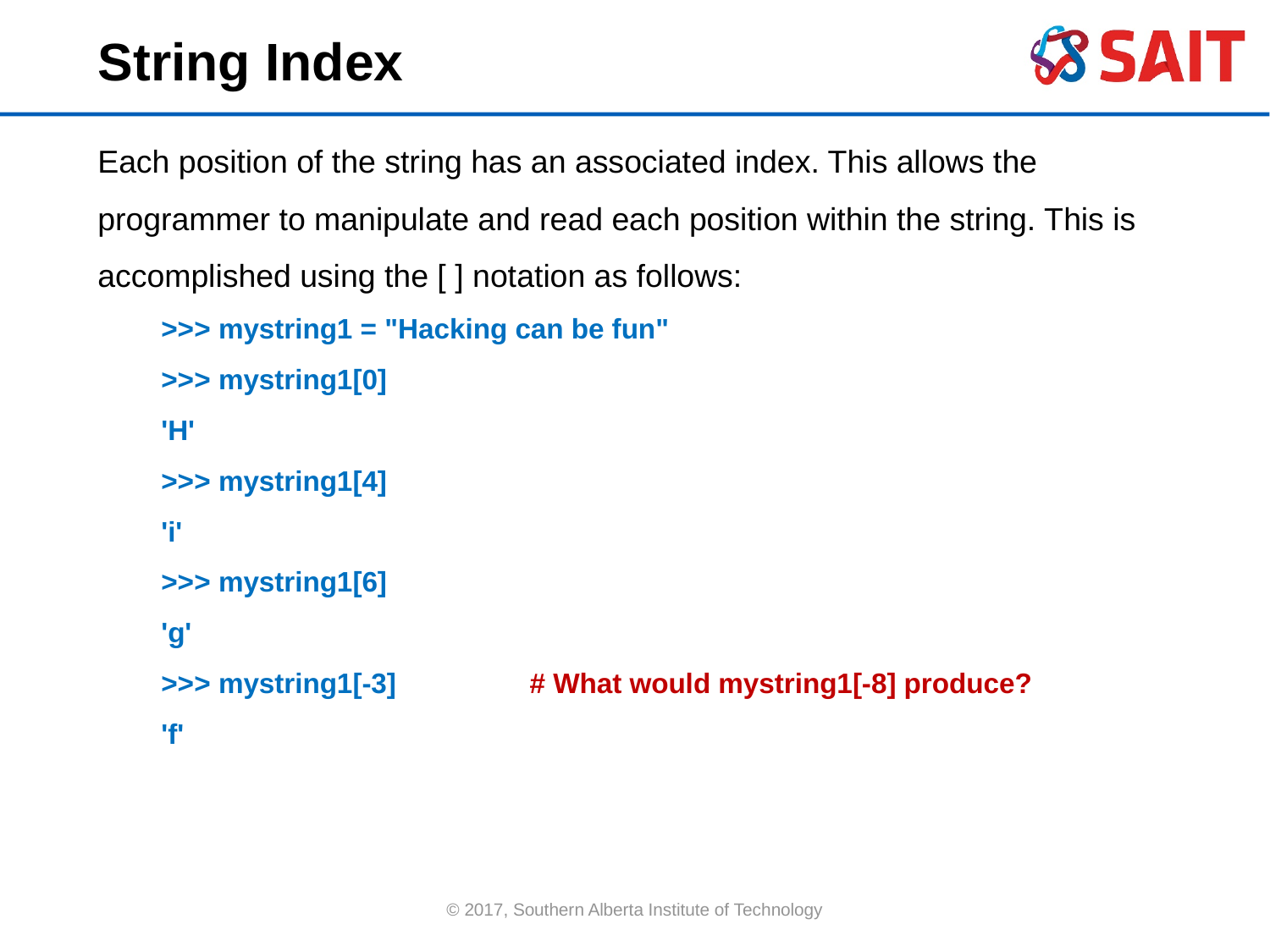

String Index
Each position of the string has an associated index. This allows the programmer to manipulate and read each position within the string. This is accomplished using the [ ] notation as follows:
>>> mystring1 = "Hacking can be fun"
>>> mystring1[0]
'H'
>>> mystring1[4]
'i'
>>> mystring1[6]
'g'
>>> mystring1[-3]                 # What would mystring1[-8] produce?
'f'